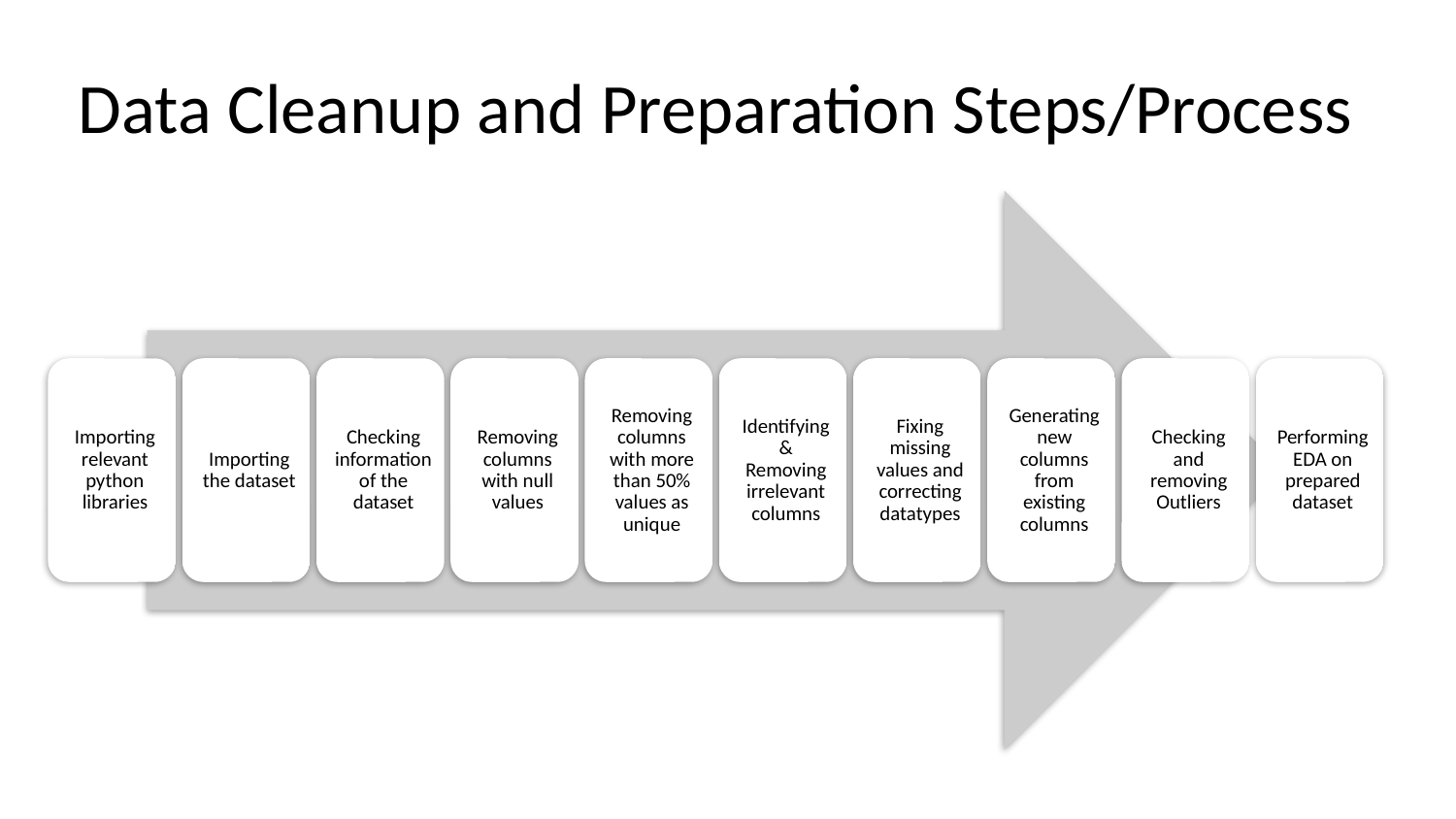

# Data Cleanup and Preparation Steps/Process
Importing relevant python libraries
Importing the dataset
Checking information of the dataset
Removing columns with null values
Removing columns with more than 50% values as unique
Identifying & Removing irrelevant columns
Fixing missing values and correcting datatypes
Generating new columns from existing columns
Checking and removing Outliers
Performing EDA on prepared dataset